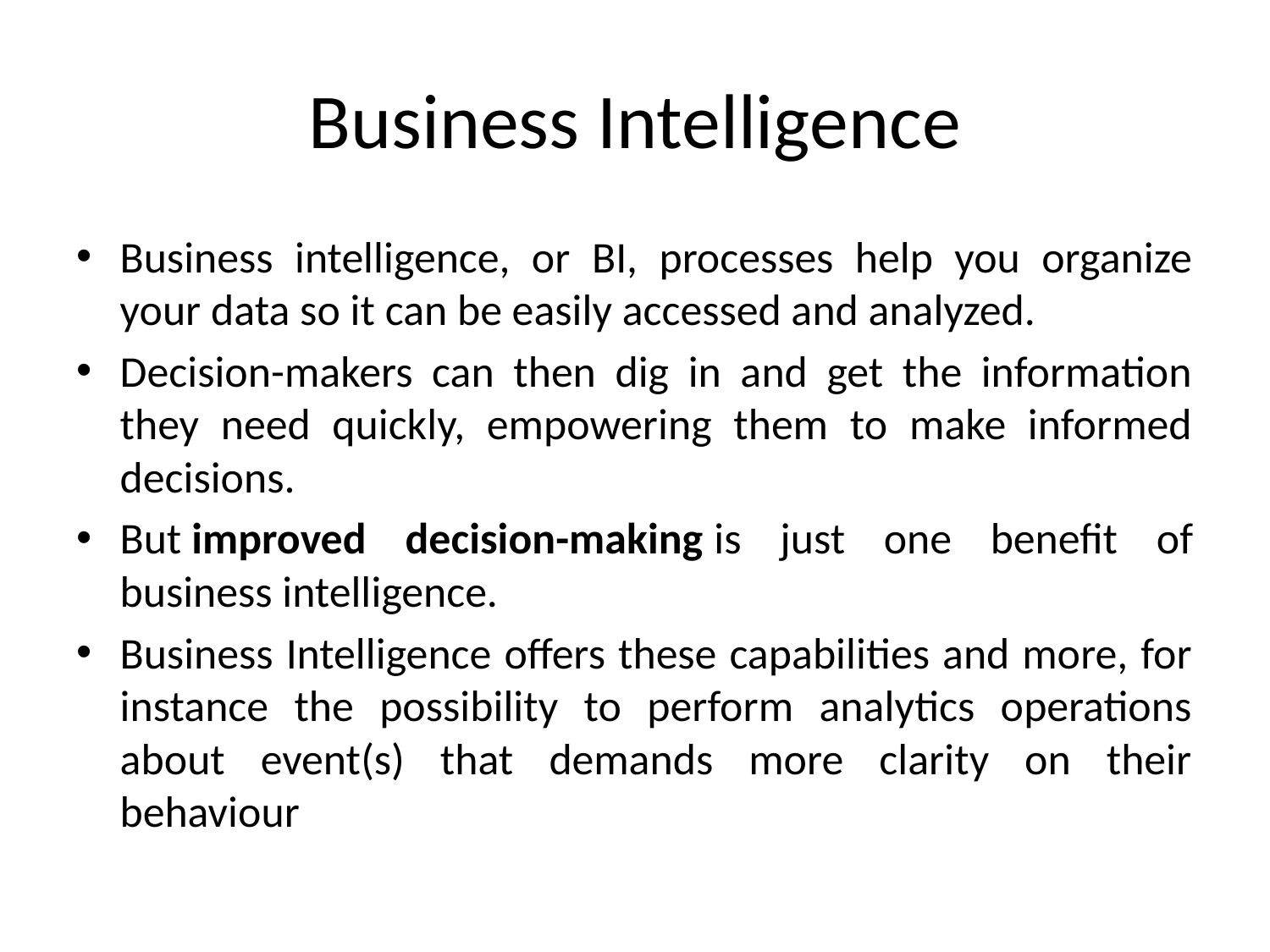

# Business Intelligence
Business intelligence, or BI, processes help you organize your data so it can be easily accessed and analyzed.
Decision-makers can then dig in and get the information they need quickly, empowering them to make informed decisions.
But improved decision-making is just one benefit of business intelligence.
Business Intelligence offers these capabilities and more, for instance the possibility to perform analytics operations about event(s) that demands more clarity on their behaviour